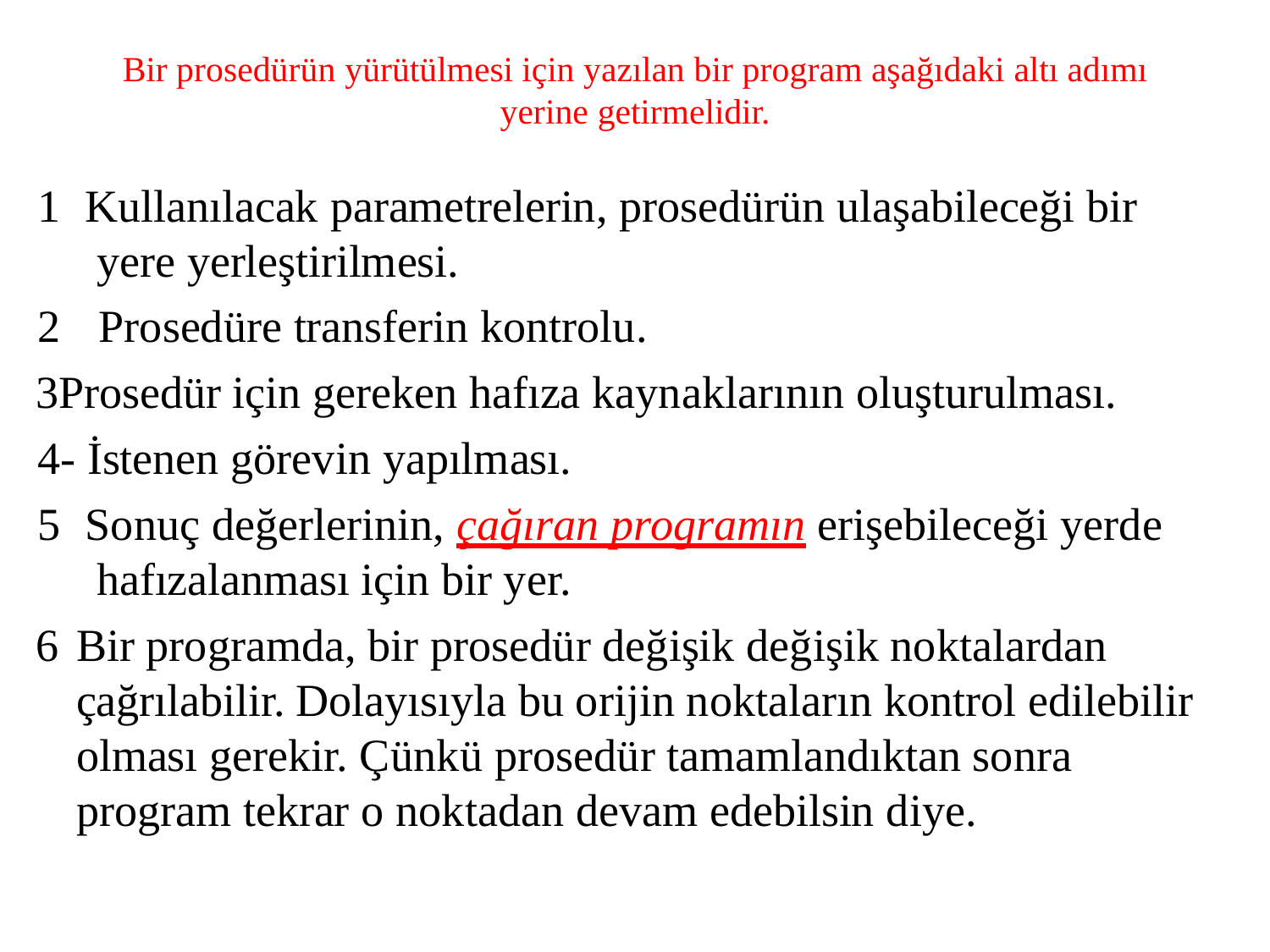

Bir prosedürün yürütülmesi için yazılan bir program aşağıdaki altı adımı
yerine getirmelidir.

Kullanılacak parametrelerin, prosedürün ulaşabileceği bir  yere yerleştirilmesi.
Prosedüre transferin kontrolu.
Prosedür için gereken hafıza kaynaklarının oluşturulması.  4- İstenen görevin yapılması.
Sonuç değerlerinin, çağıran programın erişebileceği yerde  hafızalanması için bir yer.
Bir programda, bir prosedür değişik değişik noktalardan  çağrılabilir. Dolayısıyla bu orijin noktaların kontrol edilebilir  olması gerekir. Çünkü prosedür tamamlandıktan sonra  program tekrar o noktadan devam edebilsin diye.